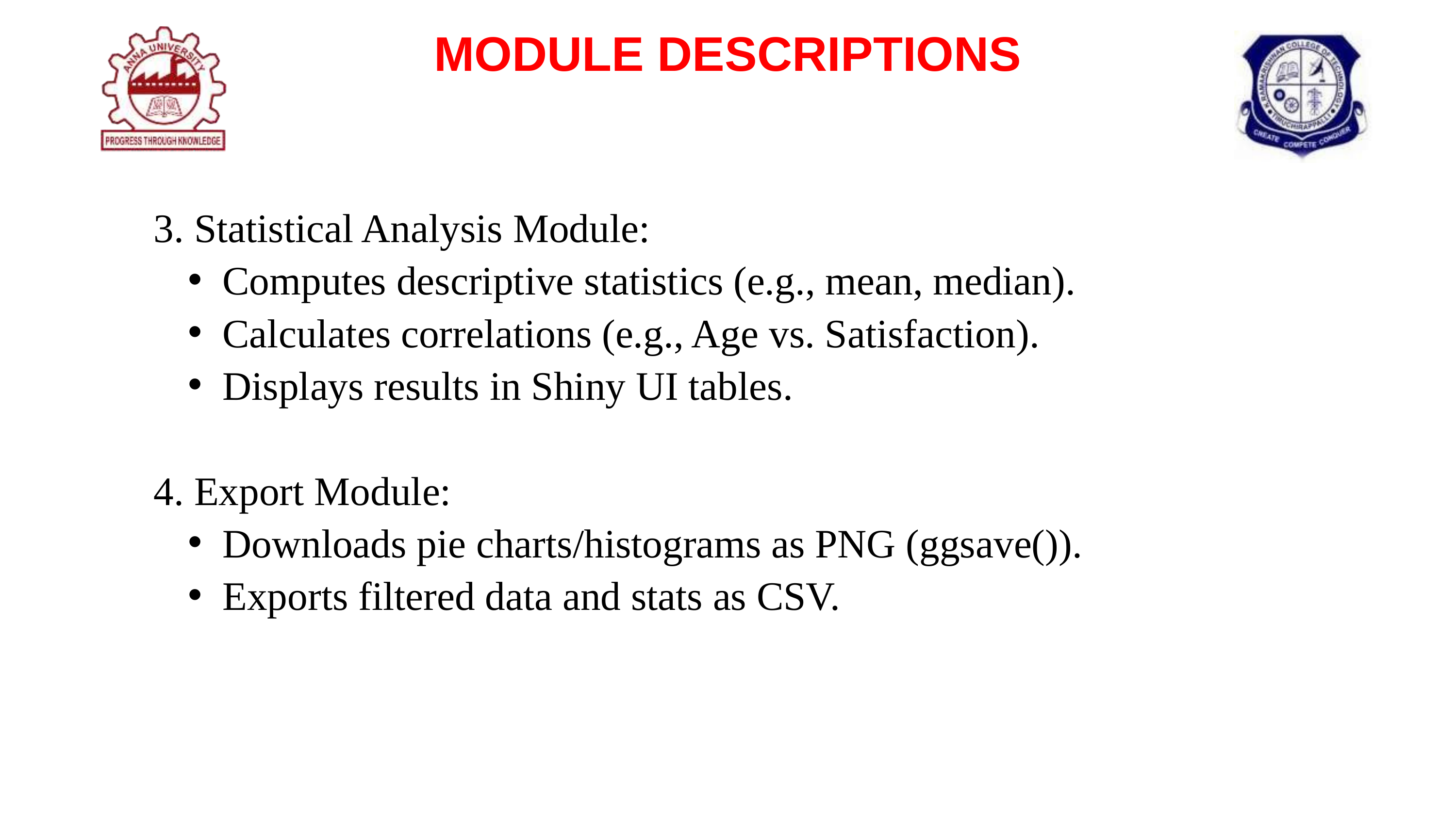

MODULE DESCRIPTIONS

3. Statistical Analysis Module:
Computes descriptive statistics (e.g., mean, median).
Calculates correlations (e.g., Age vs. Satisfaction).
Displays results in Shiny UI tables.

4. Export Module:
Downloads pie charts/histograms as PNG (ggsave()).
Exports filtered data and stats as CSV.